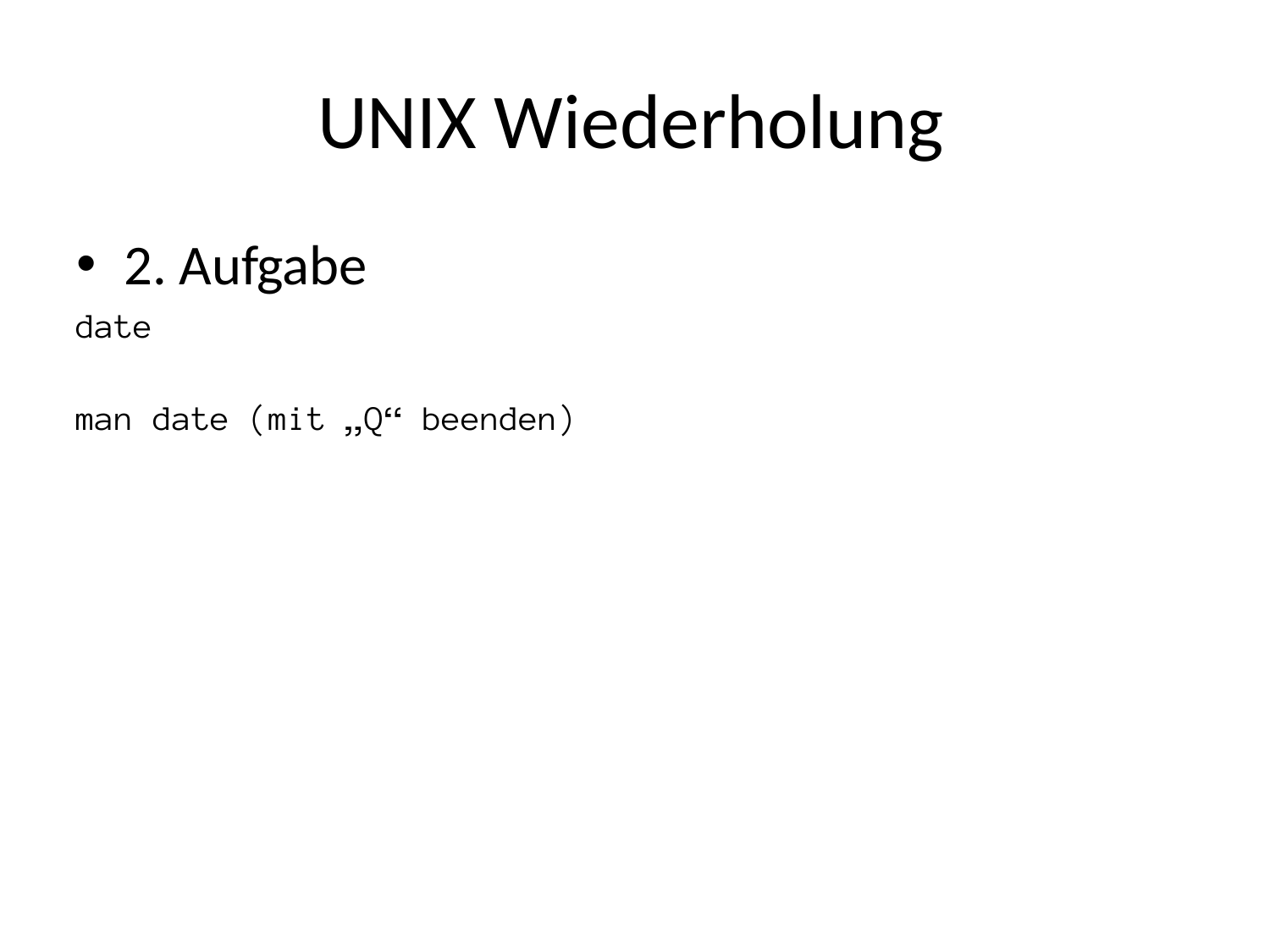

# UNIX Wiederholung
2. Aufgabe
date
man date (mit „Q“ beenden)